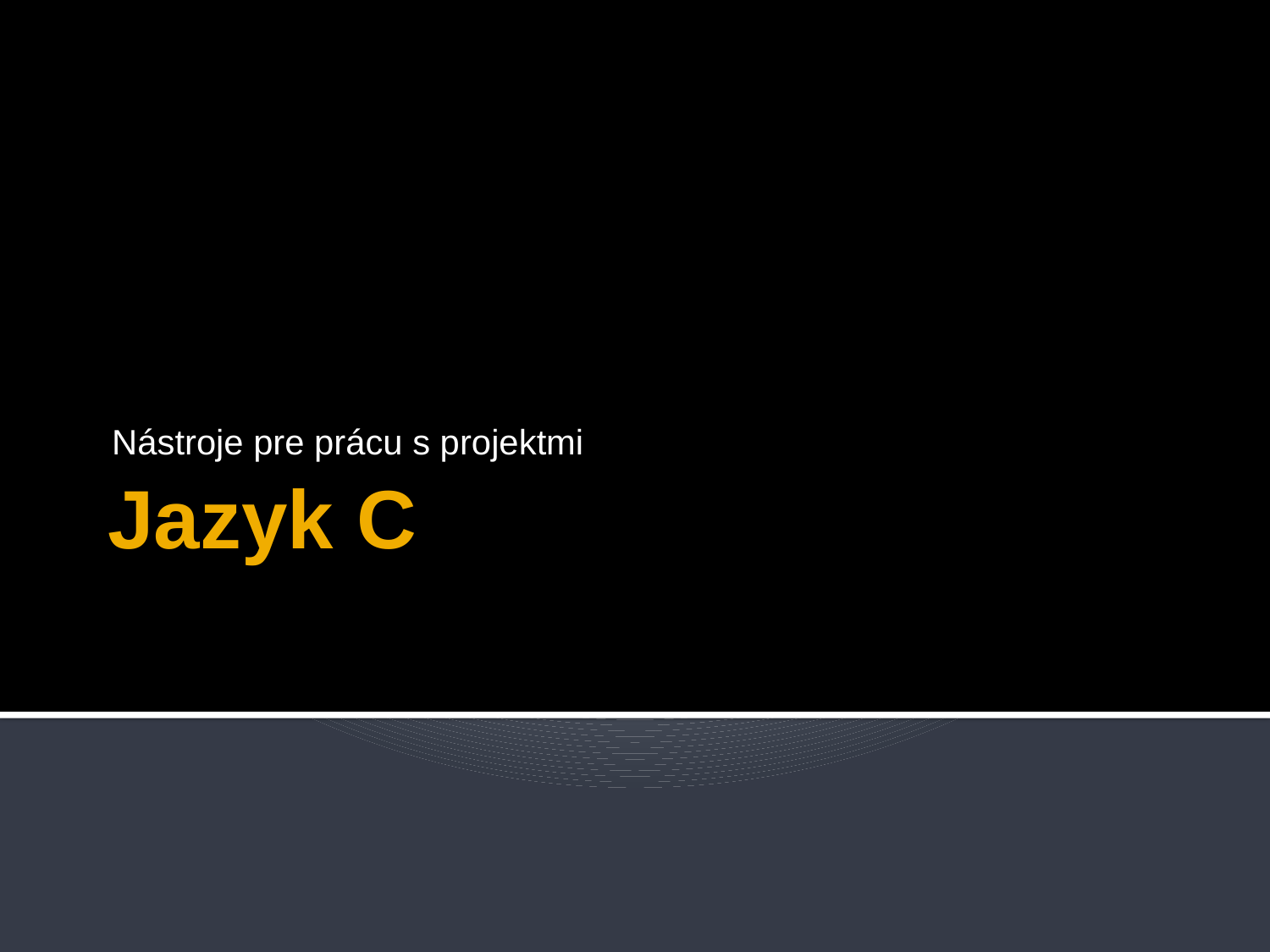

Nástroje pre prácu s projektmi
# Jazyk C